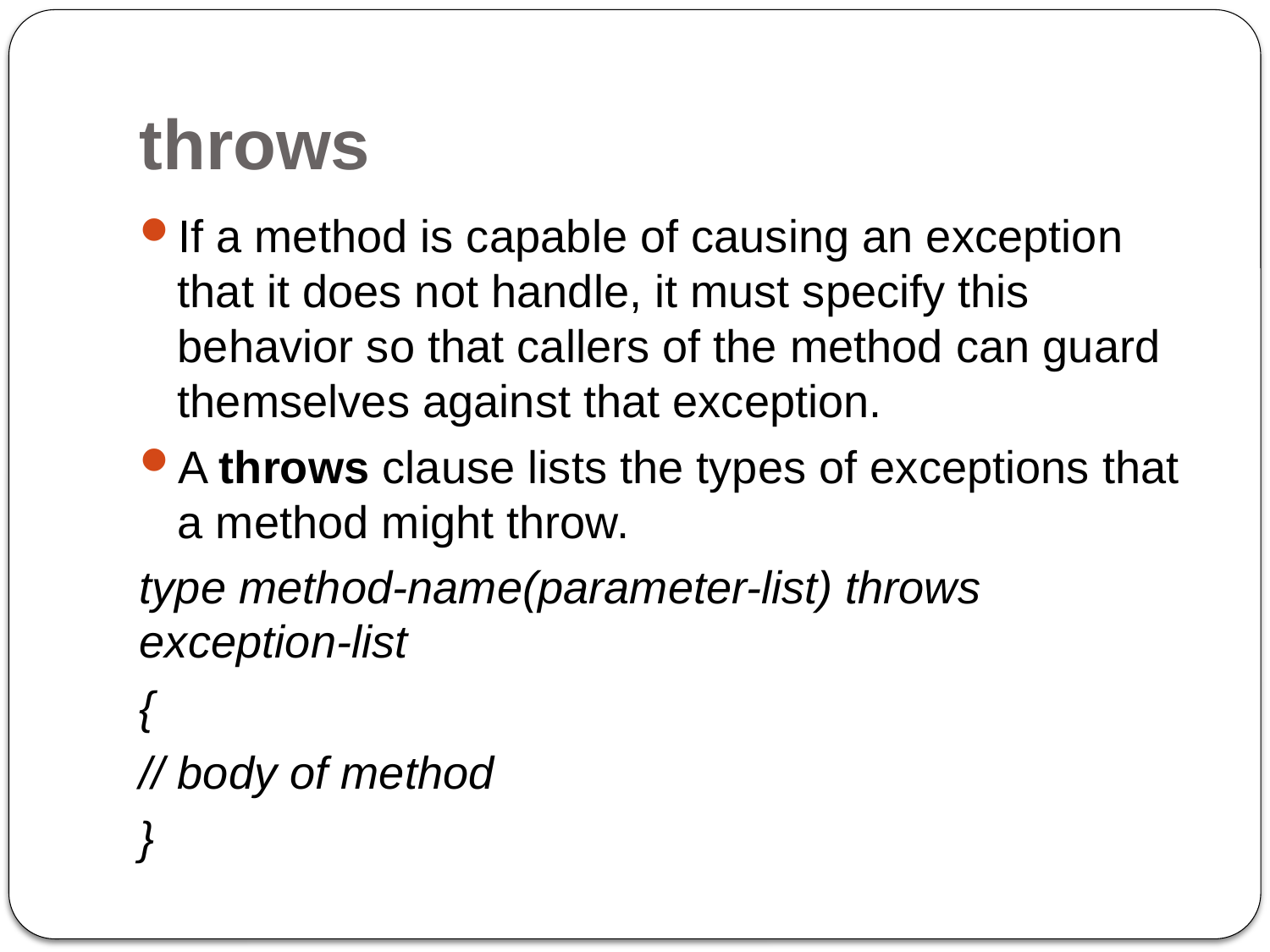

# throws
If a method is capable of causing an exception that it does not handle, it must specify this behavior so that callers of the method can guard themselves against that exception.
A throws clause lists the types of exceptions that a method might throw.
type method-name(parameter-list) throws exception-list
{
// body of method
}